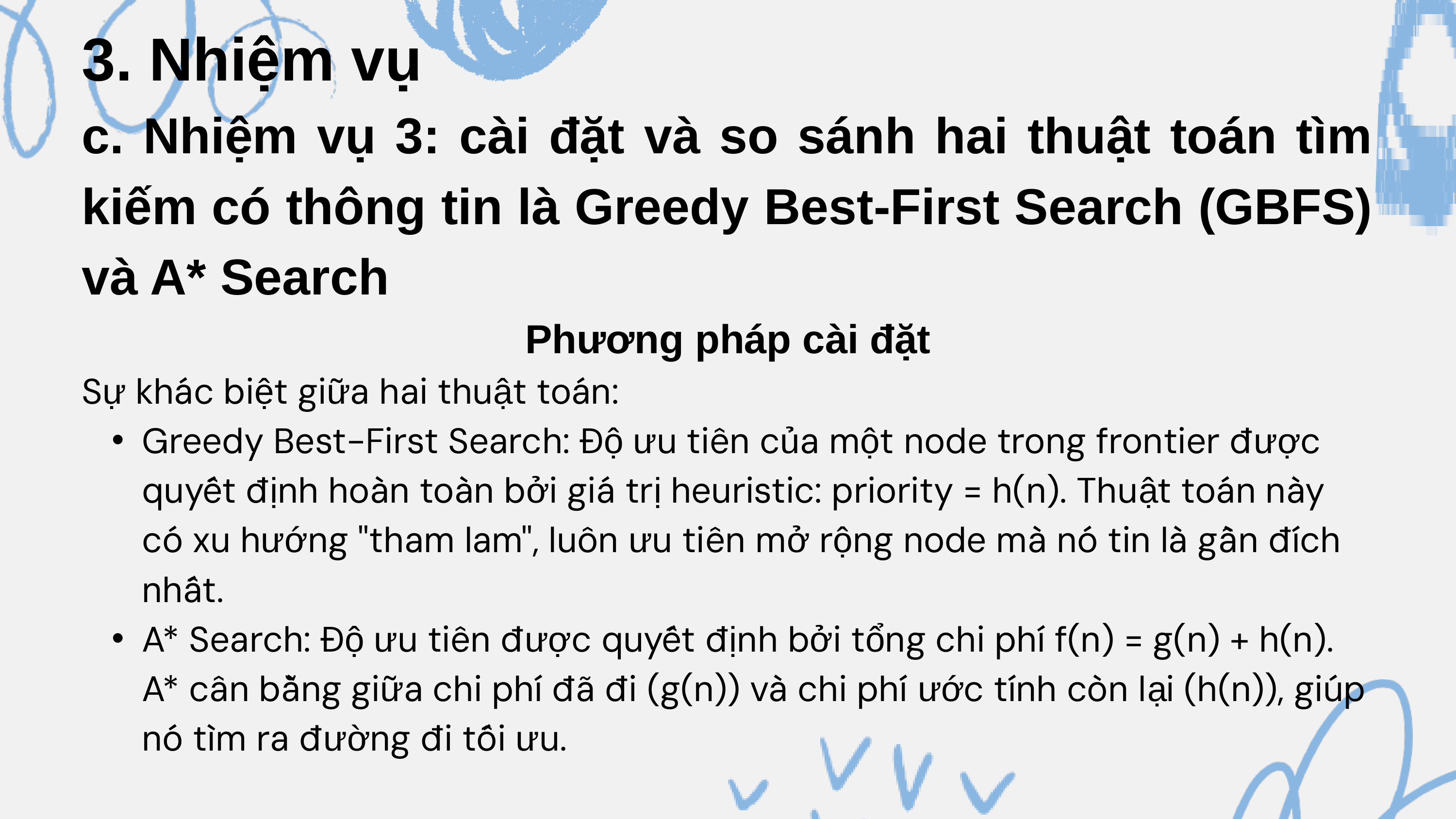

3. Nhiệm vụ
c. Nhiệm vụ 3: cài đặt và so sánh hai thuật toán tìm kiếm có thông tin là Greedy Best-First Search (GBFS) và A* Search
Phương pháp cài đặt
Sự khác biệt giữa hai thuật toán:
Greedy Best-First Search: Độ ưu tiên của một node trong frontier được quyết định hoàn toàn bởi giá trị heuristic: priority = h(n). Thuật toán này có xu hướng "tham lam", luôn ưu tiên mở rộng node mà nó tin là gần đích nhất.
A* Search: Độ ưu tiên được quyết định bởi tổng chi phí f(n) = g(n) + h(n). A* cân bằng giữa chi phí đã đi (g(n)) và chi phí ước tính còn lại (h(n)), giúp nó tìm ra đường đi tối ưu.